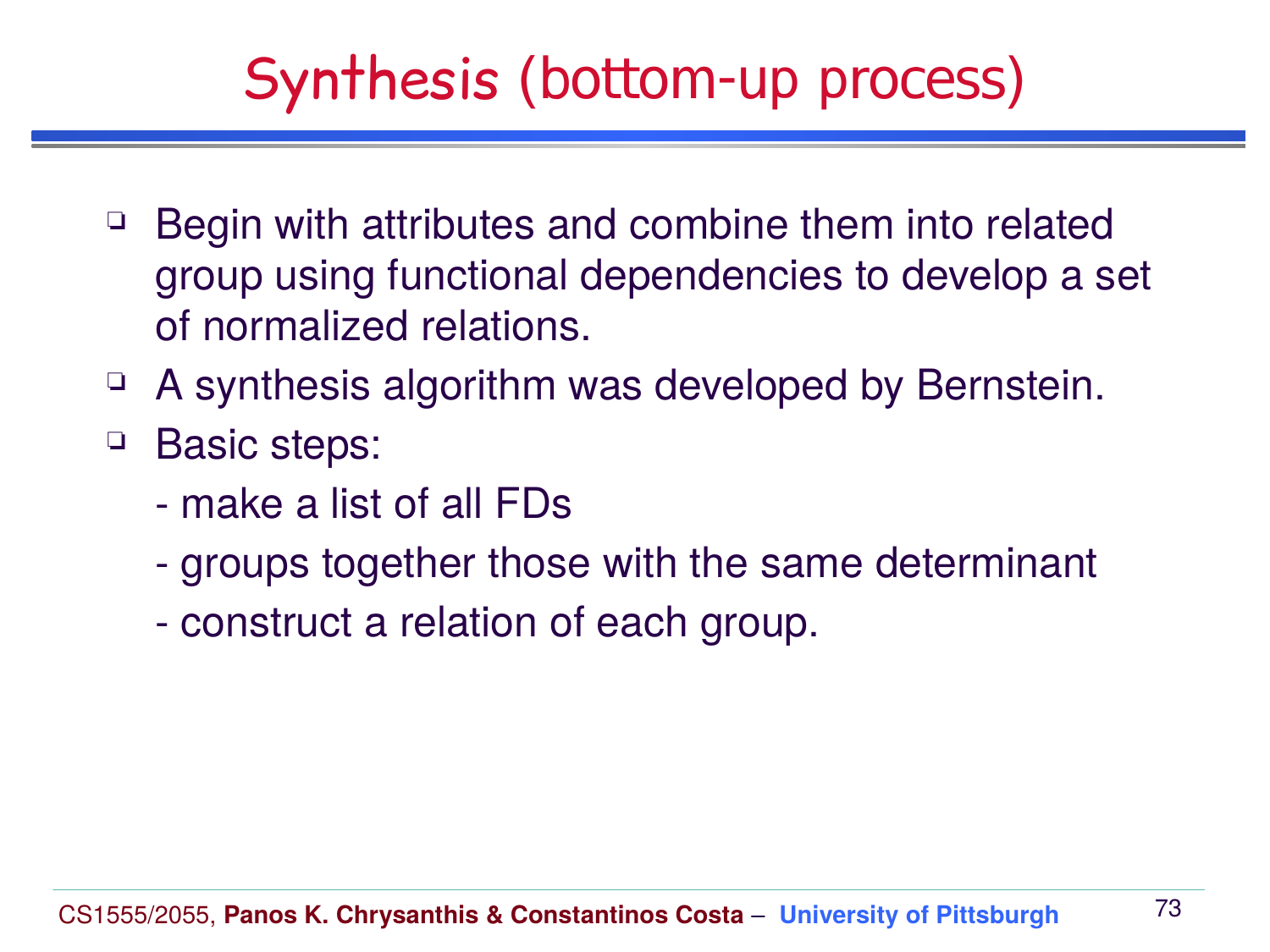

# Synthesis (bottom-up process)
Begin with attributes and combine them into related group using functional dependencies to develop a set of normalized relations.
A synthesis algorithm was developed by Bernstein.
Basic steps:
    - make a list of all FDs
    - groups together those with the same determinant
    - construct a relation of each group.